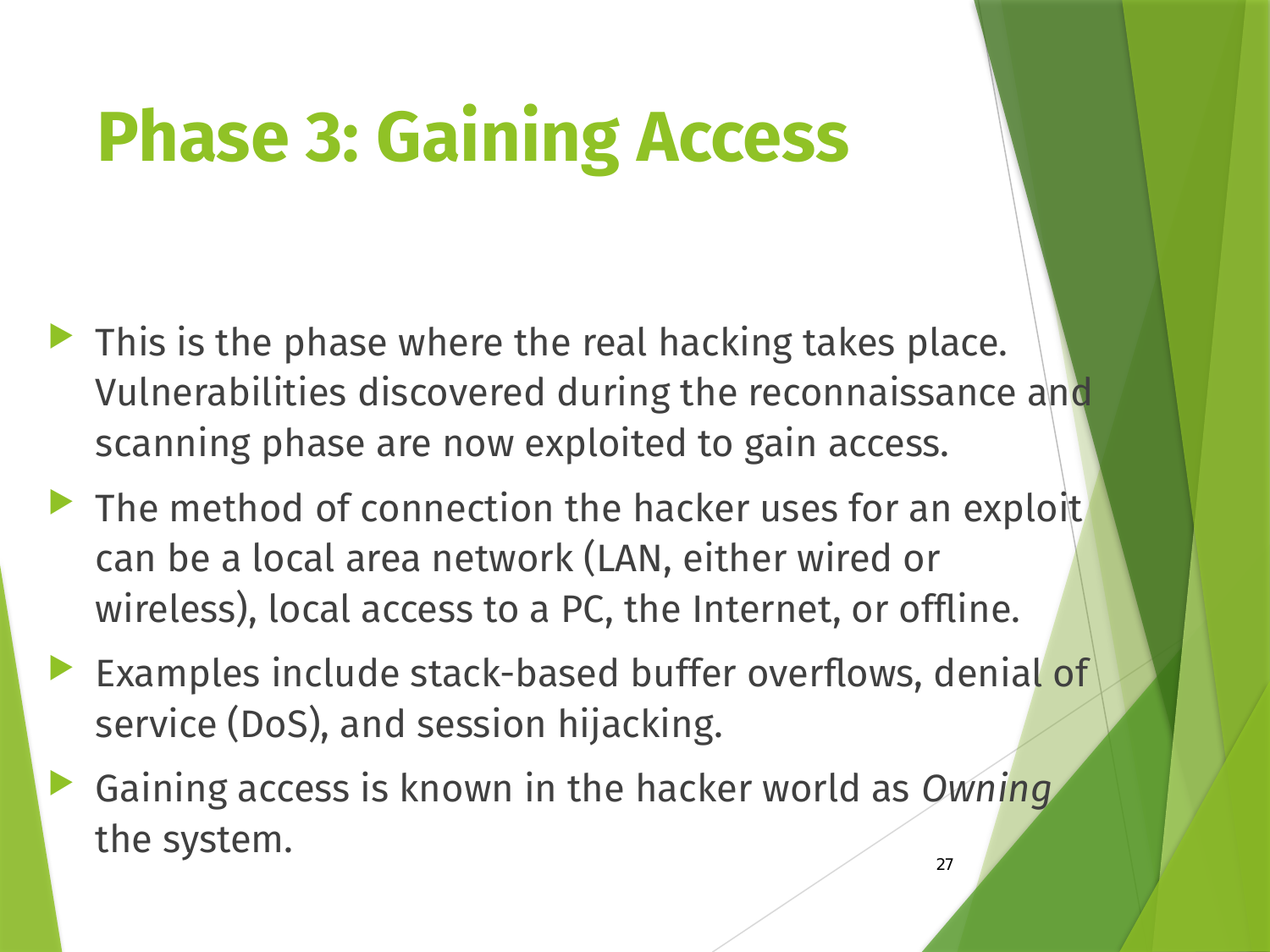

# Phase 3: Gaining Access
This is the phase where the real hacking takes place. Vulnerabilities discovered during the reconnaissance and scanning phase are now exploited to gain access.
The method of connection the hacker uses for an exploit can be a local area network (LAN, either wired or wireless), local access to a PC, the Internet, or offline.
Examples include stack-based buffer overflows, denial of service (DoS), and session hijacking.
Gaining access is known in the hacker world as Owning the system.
27